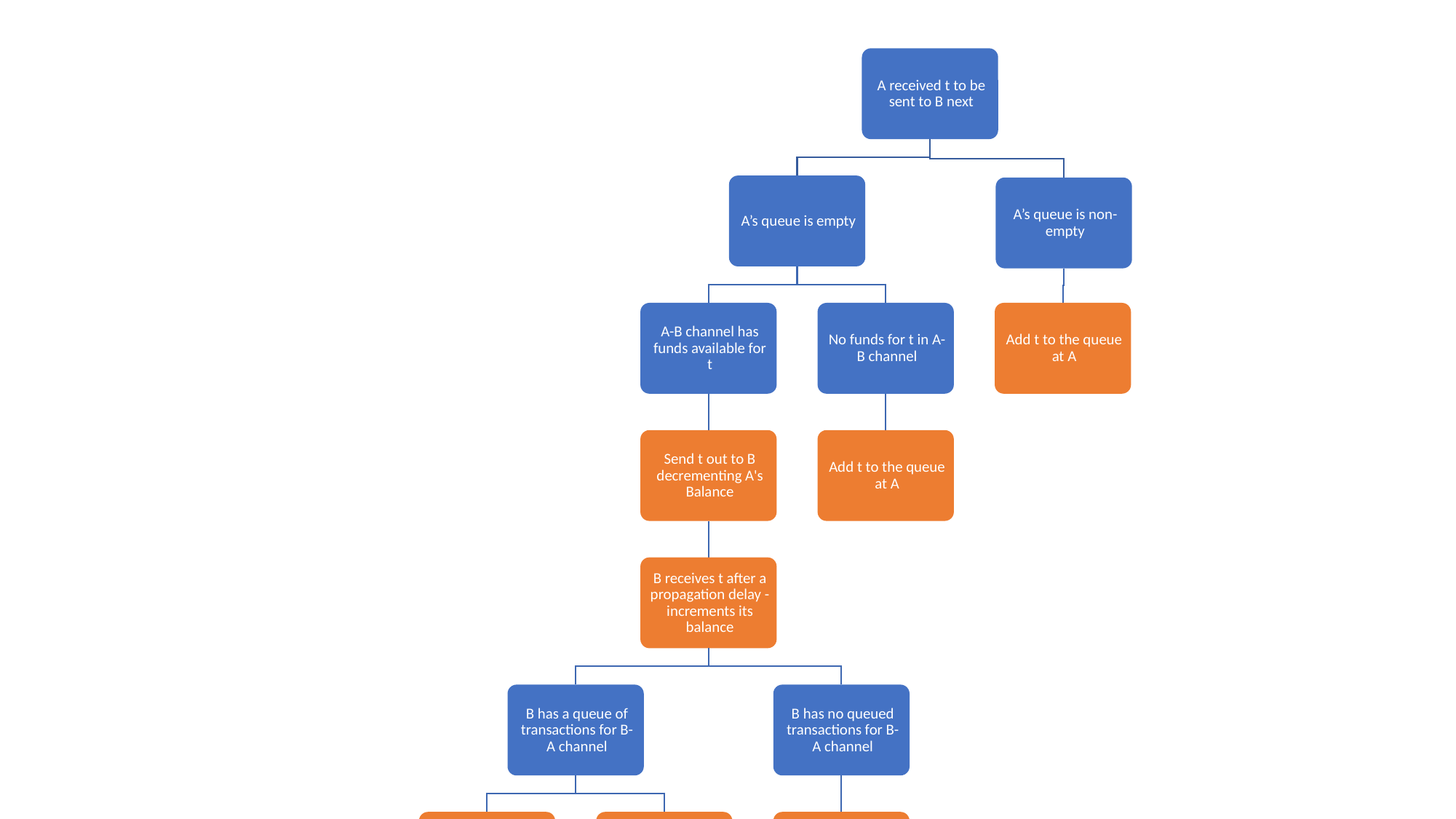

A received t to be sent to B next
A’s queue is empty
A-B channel has funds available for t
Send t out to B decrementing A's Balance
B receives t after a propagation delay - increments its balance
B has a queue of transactions for B-A channel
Send out transactions to A from queued set
Process t at B for the next outgoing channel
B has no queued transactions for B-A channel
Process t at B for next outgoing channel
No funds for t in A-B channel
Add t to the queue at A
A’s queue is non-empty
Add t to the queue at A